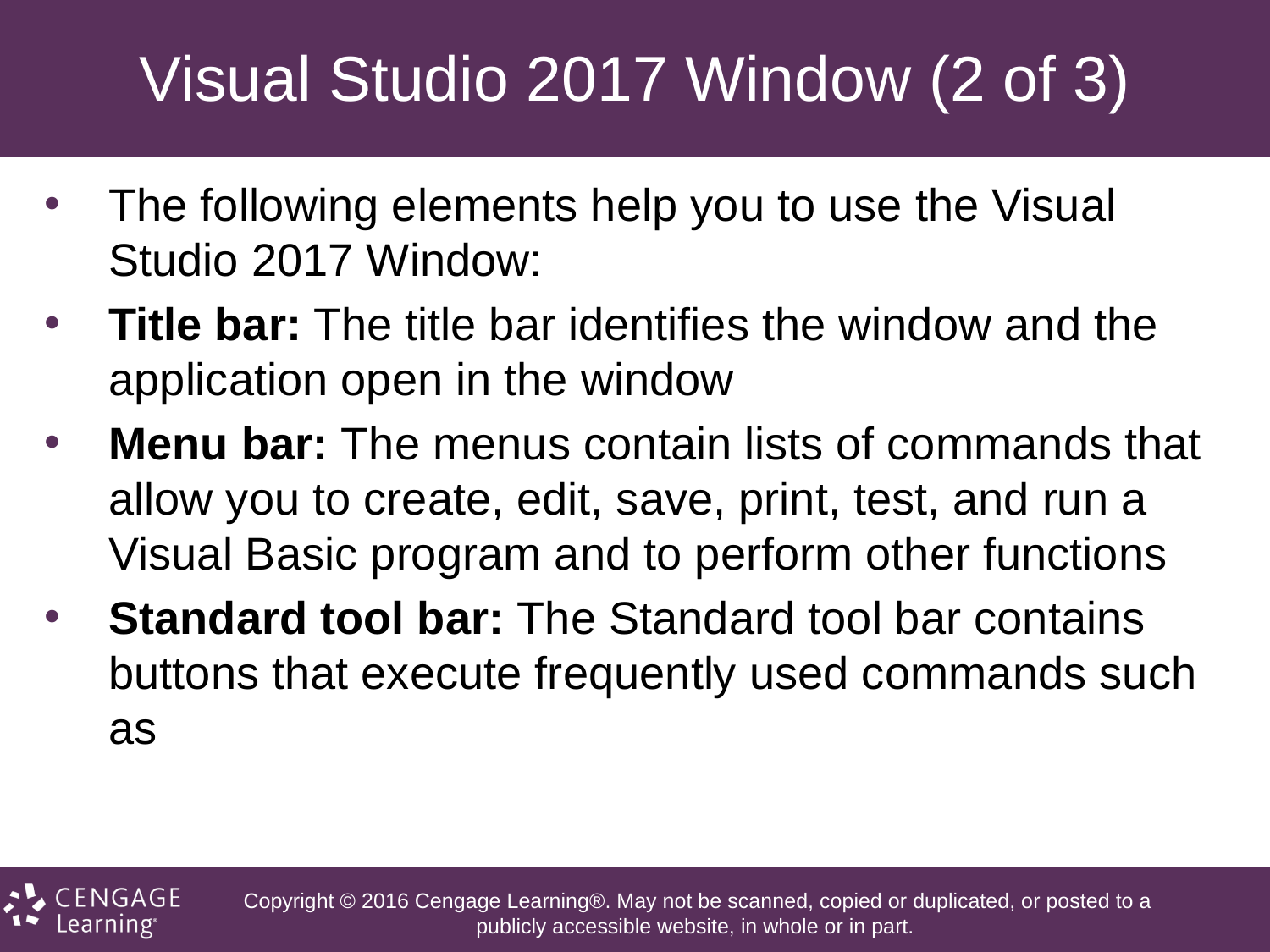

# Visual Studio 2017 Window (2 of 3)
The following elements help you to use the Visual Studio 2017 Window:
Title bar: The title bar identifies the window and the application open in the window
Menu bar: The menus contain lists of commands that allow you to create, edit, save, print, test, and run a Visual Basic program and to perform other functions
Standard tool bar: The Standard tool bar contains buttons that execute frequently used commands such as